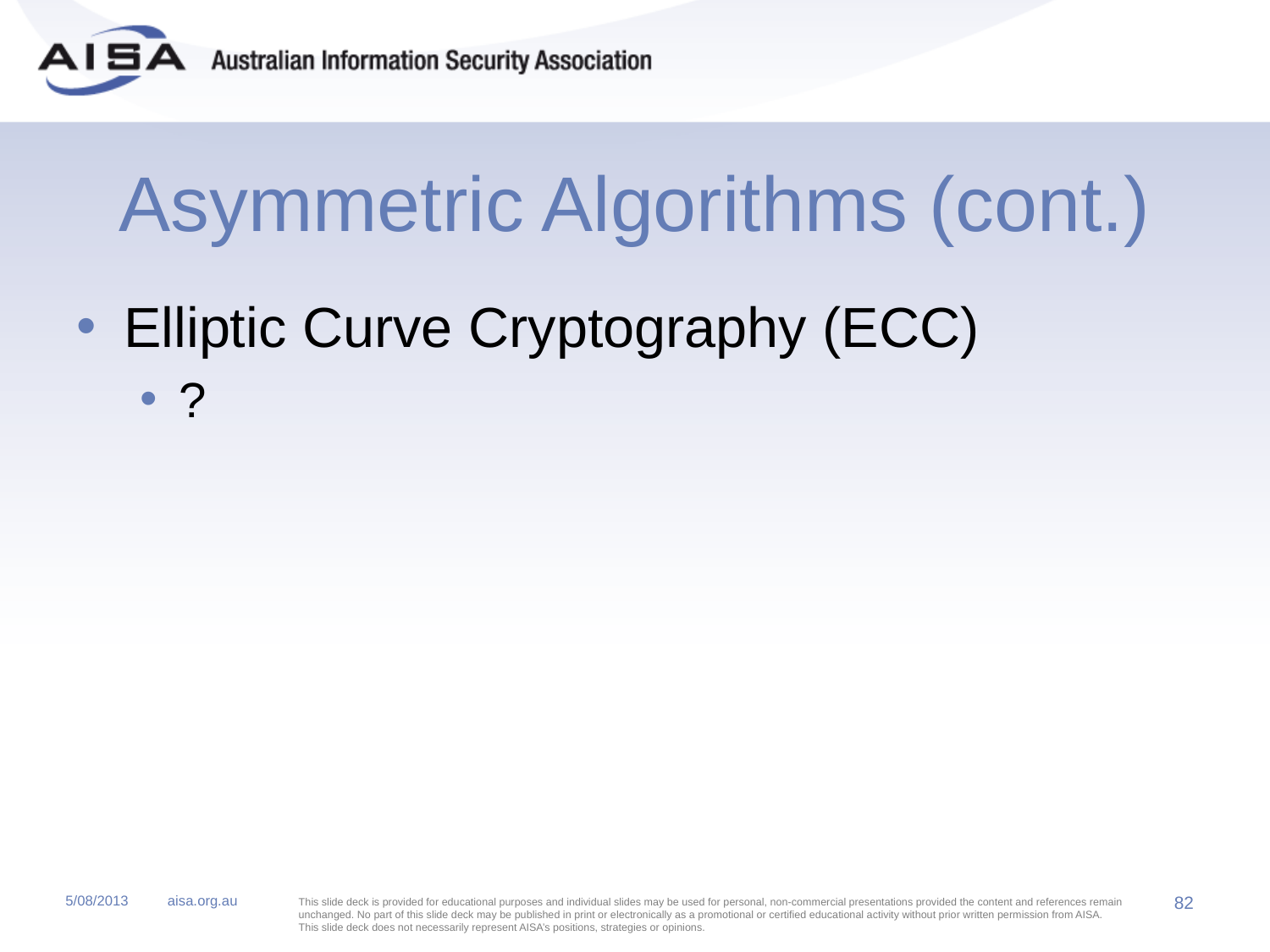

# Asymmetric Algorithms (cont.)
Elliptic Curve Cryptography (ECC)
?